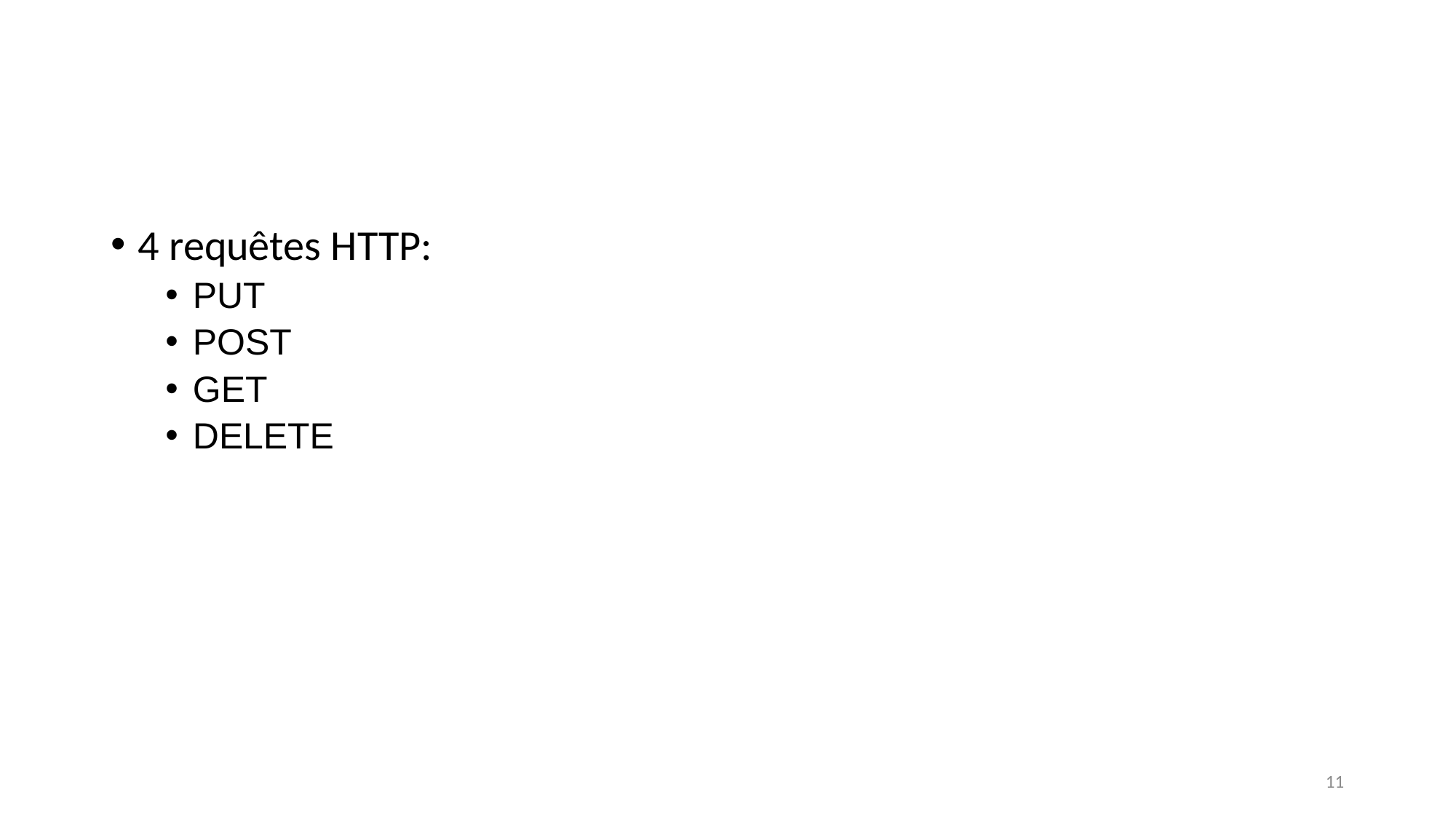

#
4 requêtes HTTP:
PUT
POST
GET
DELETE
11